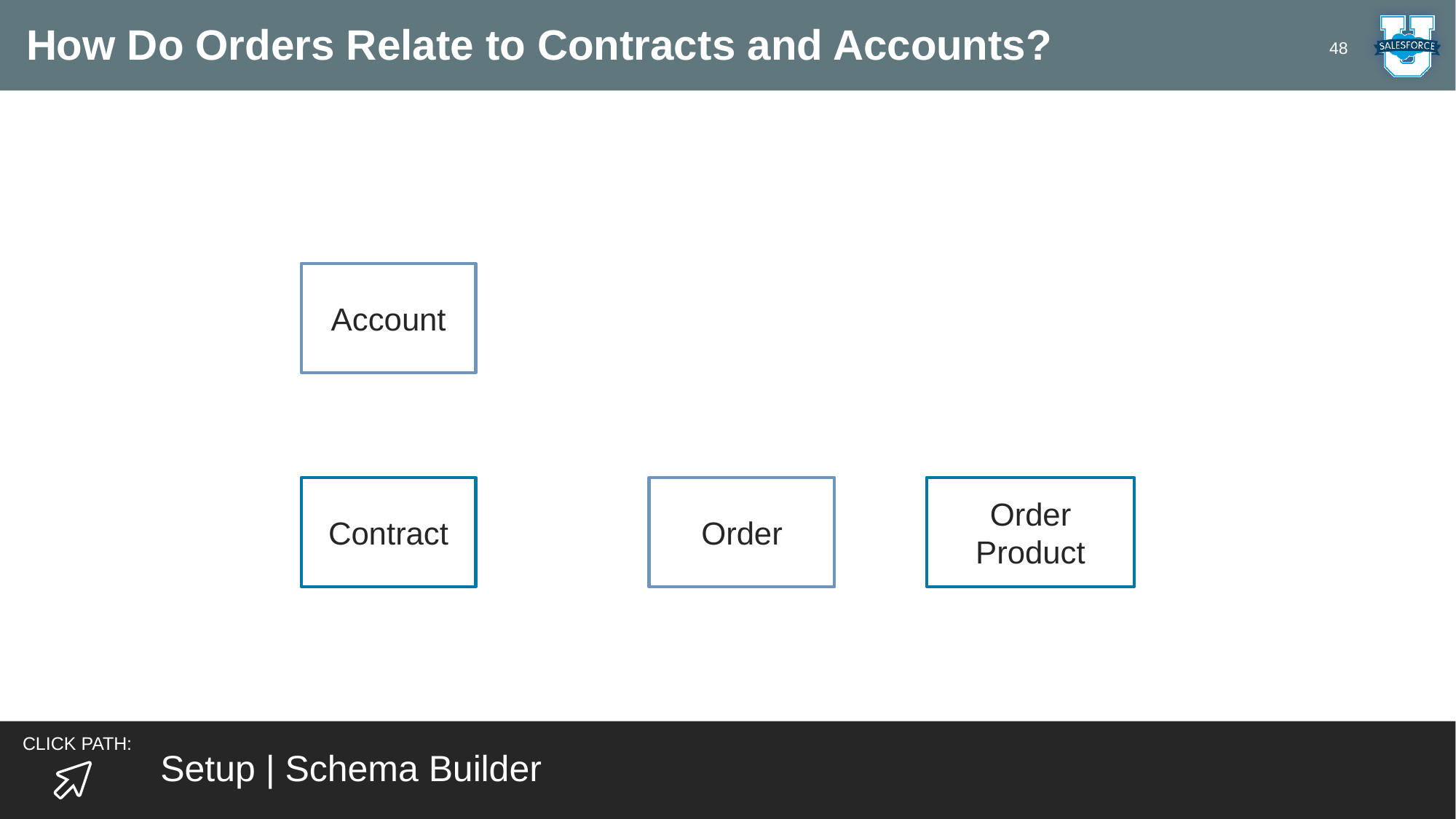

# How Do Orders Relate to Contracts and Accounts?
48
Account

(optional)

Contract
Order
Order Product

Setup | Schema Builder
CLICK PATH: